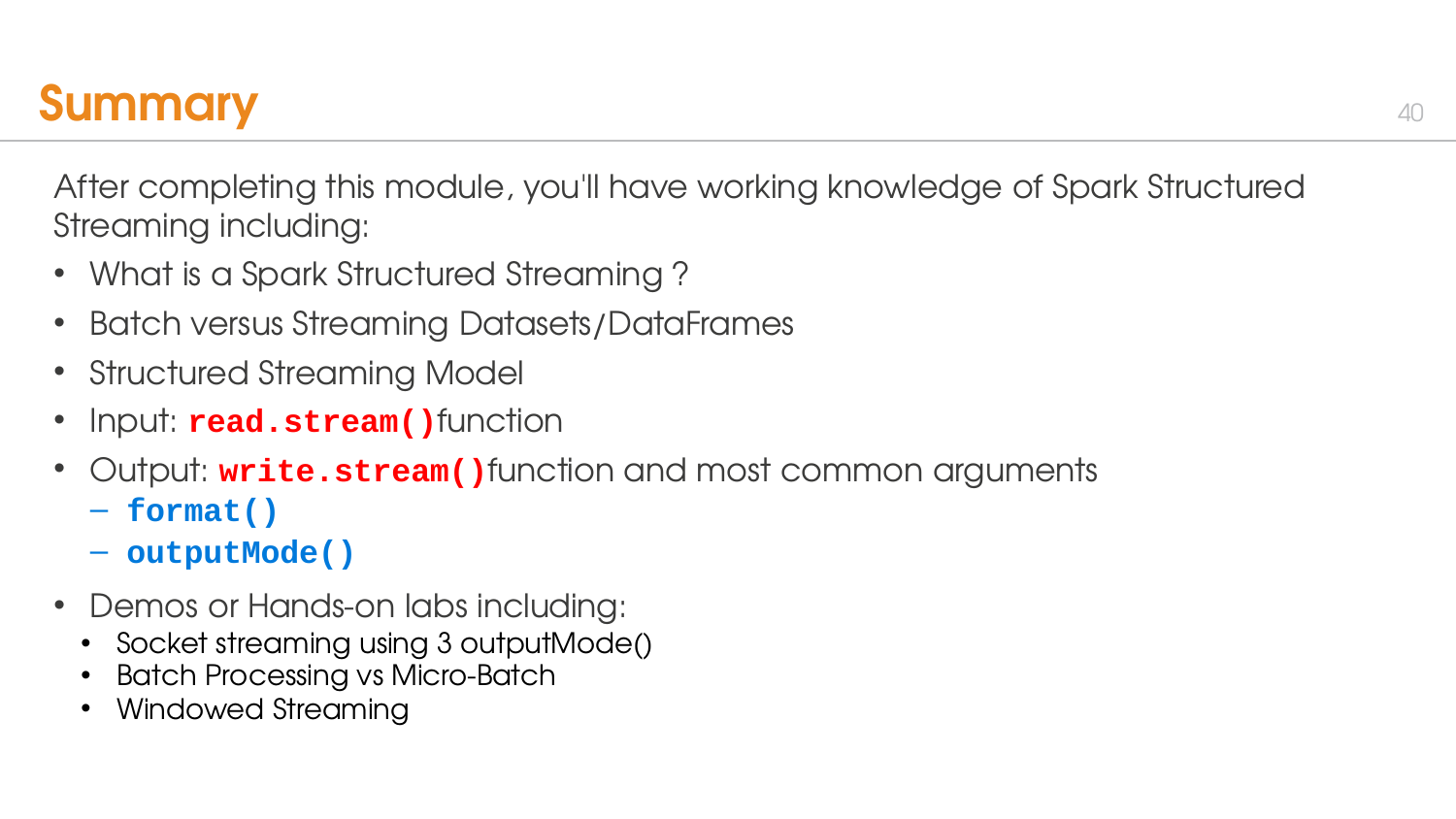

# Summary
40

After completing this module, you'll have working knowledge of Spark Structured
Streaming including:
What is a Spark Structured Streaming ?
Batch versus Streaming Datasets/DataFrames
Structured Streaming Model
Input: read.stream()function
Output: write.stream()function and most common arguments
format()
outputMode()
Demos or Hands-on labs including:
Socket streaming using 3 outputMode()
Batch Processing vs Micro-Batch
Windowed Streaming